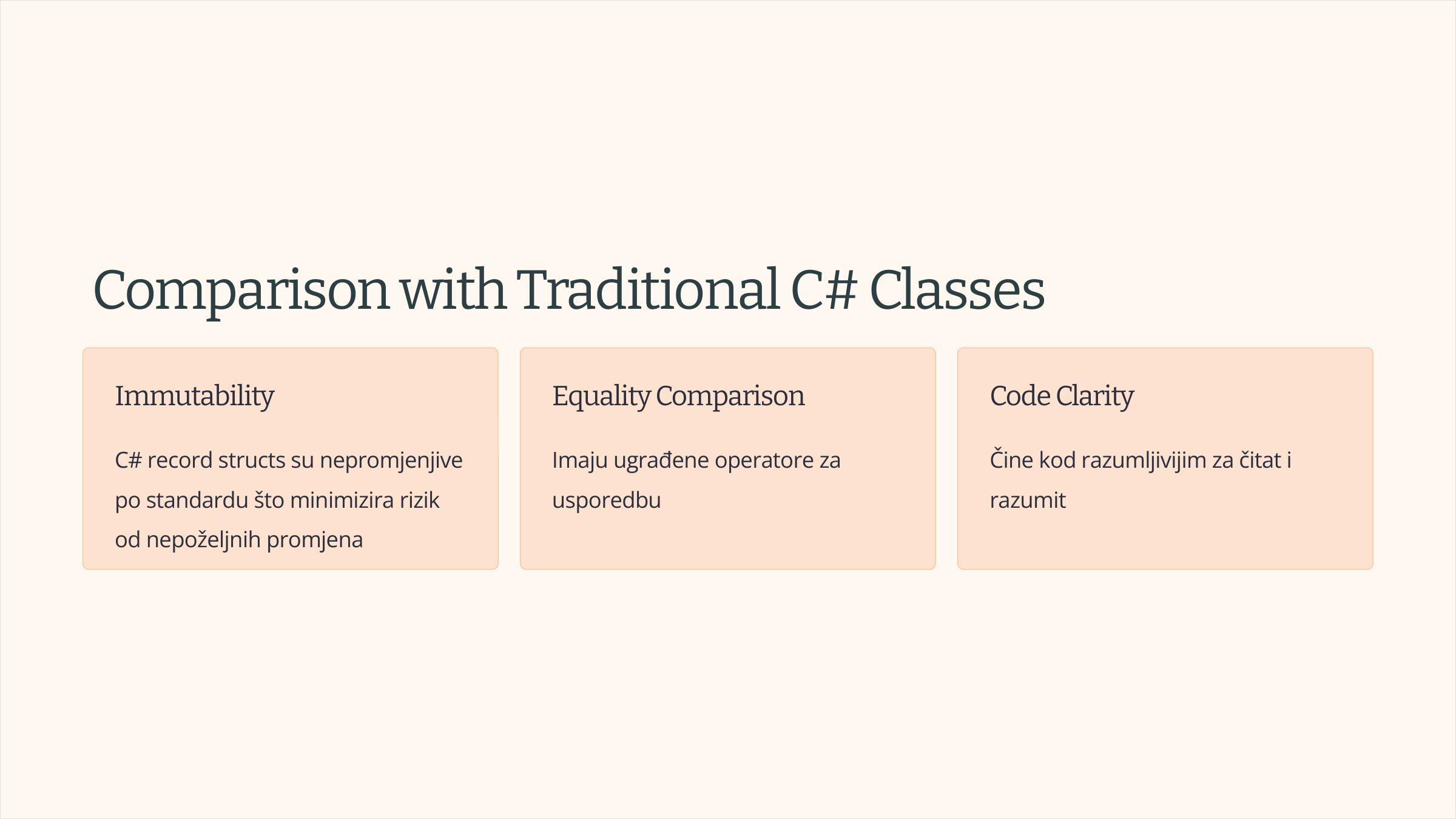

Comparison with Traditional C# Classes

Immutability
Equality Comparison
Code Clarity
C# record structs su nepromjenjive po standardu što minimizira rizik od nepoželjnih promjena
Imaju ugrađene operatore za usporedbu
Čine kod razumljivijim za čitat i razumit